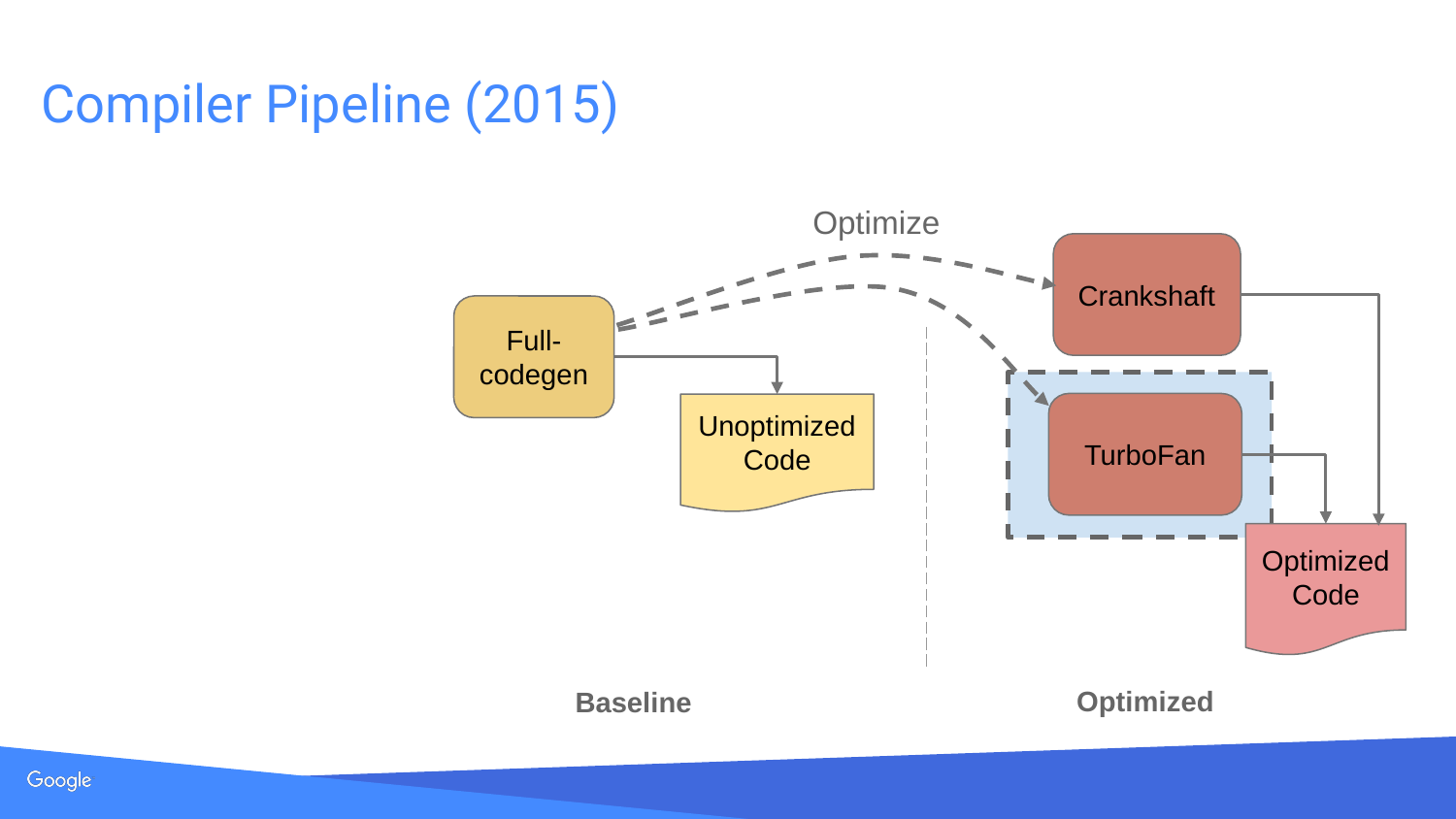

# Compiler Pipeline (2015)
Optimize
Crankshaft

Full- codegen

TurboFan
Unoptimized Code
Optimized Code
Optimized
Baseline